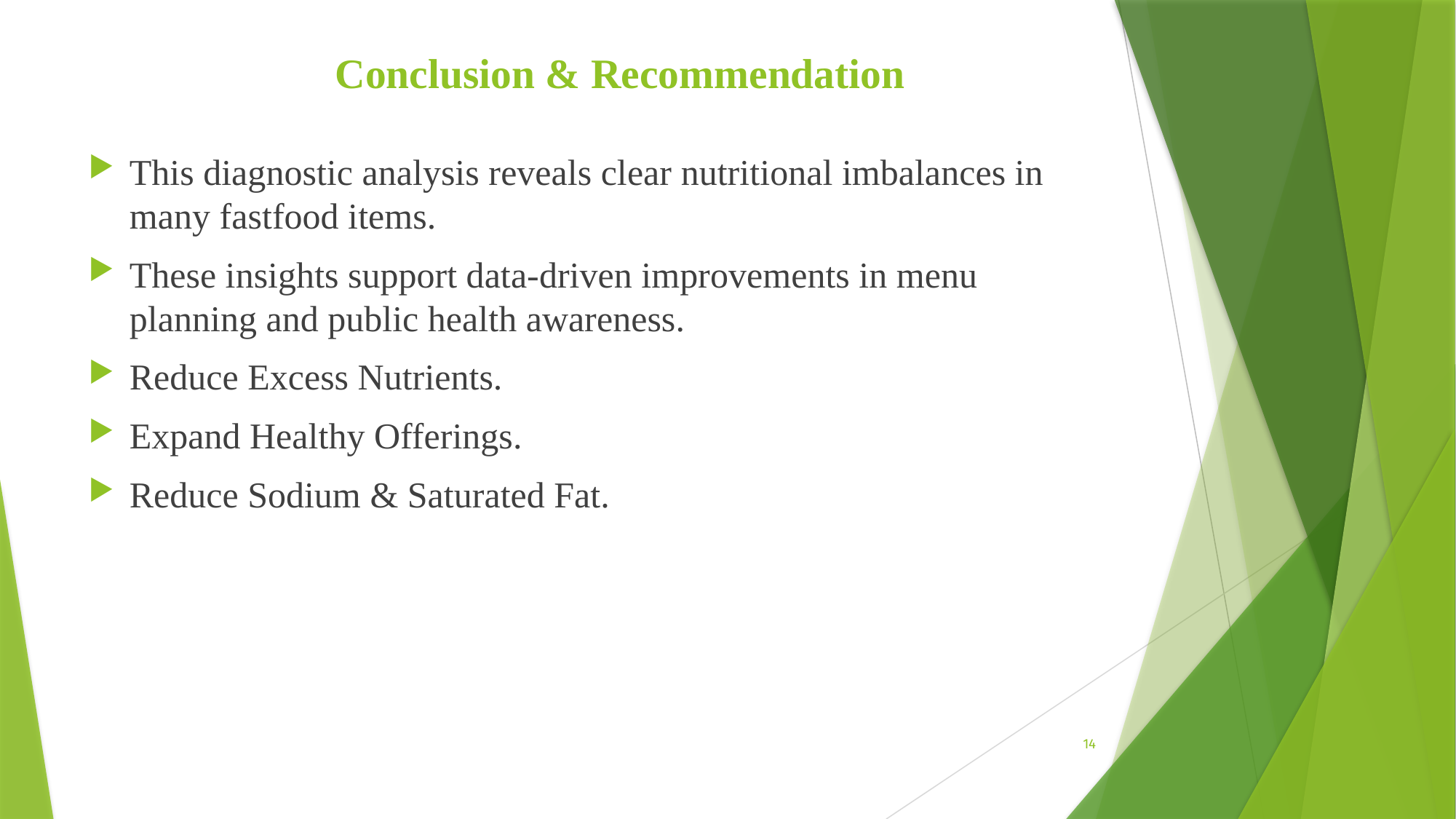

# Conclusion & Recommendation
This diagnostic analysis reveals clear nutritional imbalances in many fastfood items.
These insights support data-driven improvements in menu planning and public health awareness.
Reduce Excess Nutrients.
Expand Healthy Offerings.
Reduce Sodium & Saturated Fat.
14